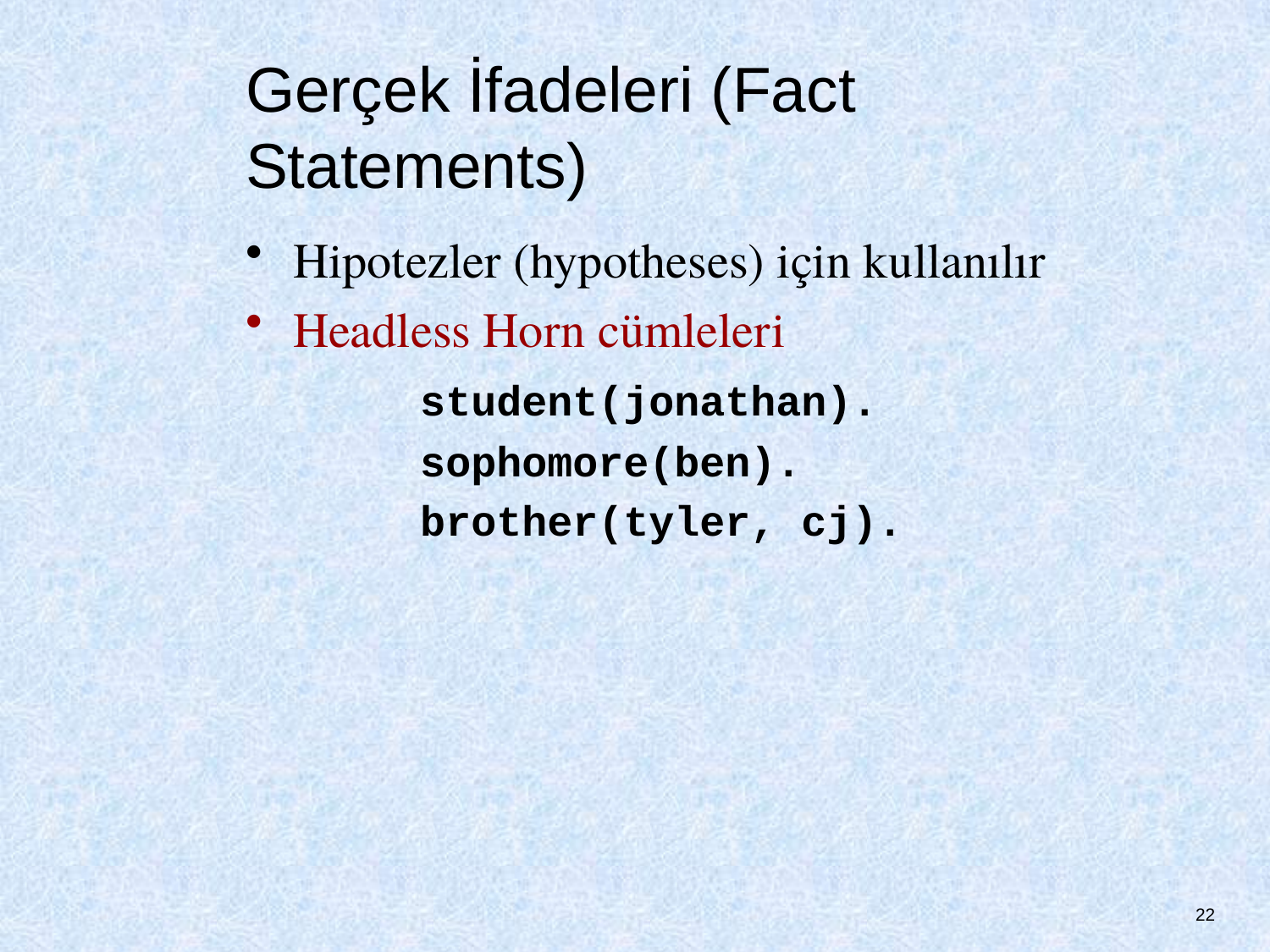

# Gerçek İfadeleri (Fact Statements)
Hipotezler (hypotheses) için kullanılır
Headless Horn cümleleri
		student(jonathan).
		sophomore(ben).
		brother(tyler, cj).

22